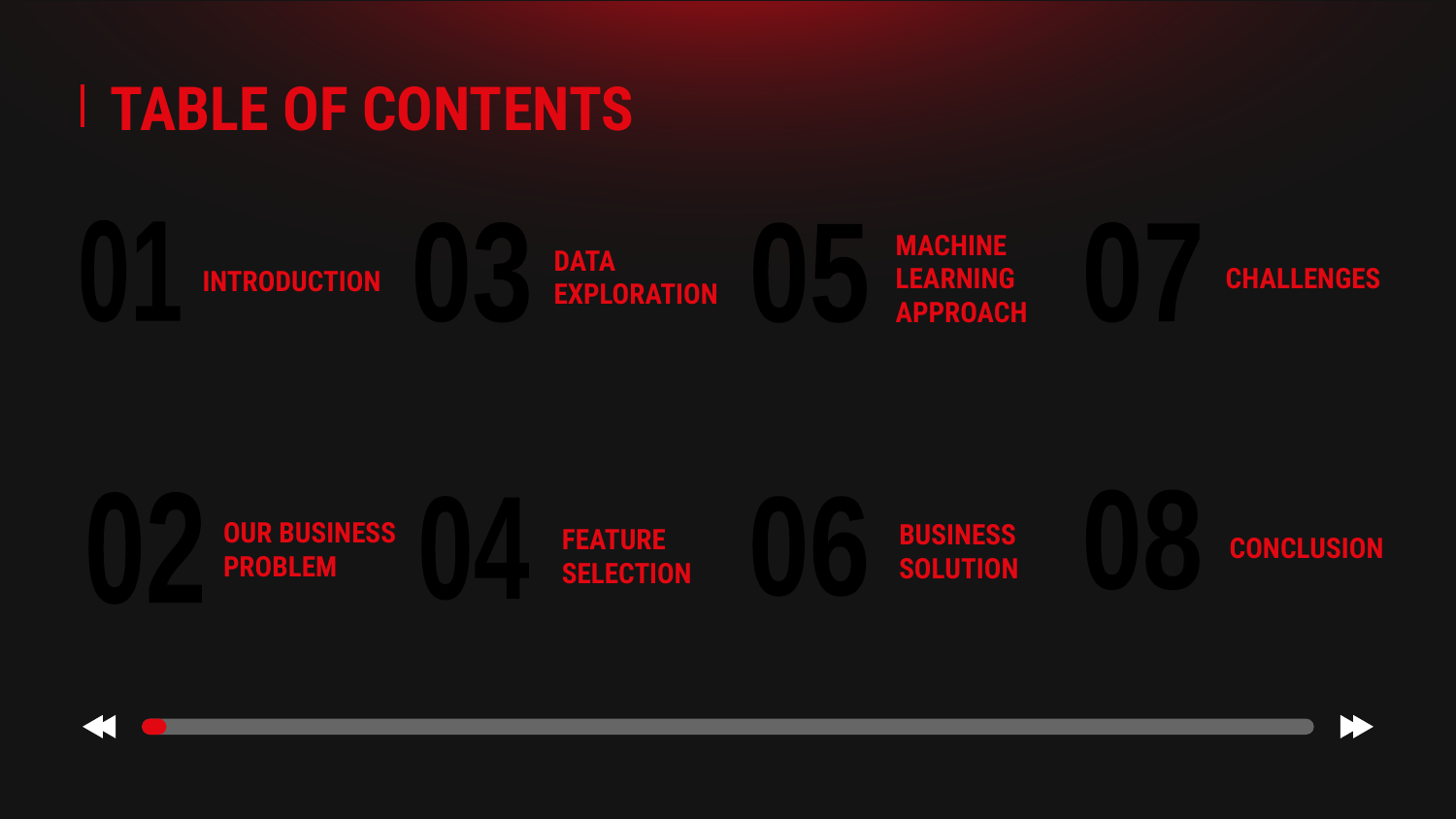

TABLE OF CONTENTS
CHALLENGES
01
MACHINE LEARNING APPROACH
03
07
05
DATA EXPLORATION
# INTRODUCTION
CONCLUSION
08
02
OUR BUSINESS PROBLEM
04
06
BUSINESS SOLUTION
FEATURE SELECTION